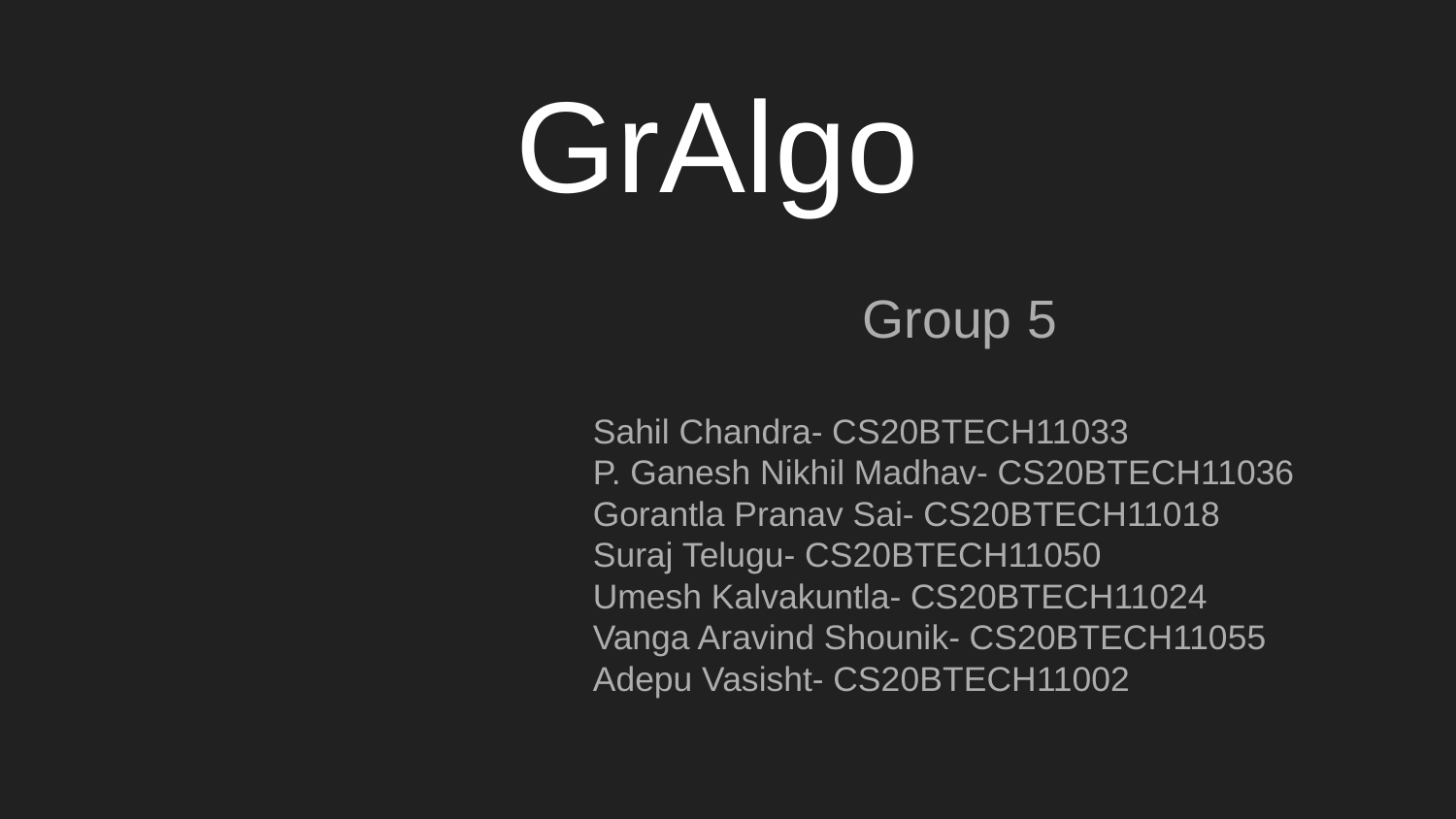

# GrAlgo
                                                     Group 5
Sahil Chandra- CS20BTECH11033
P. Ganesh Nikhil Madhav- CS20BTECH11036
Gorantla Pranav Sai- CS20BTECH11018
Suraj Telugu- CS20BTECH11050
Umesh Kalvakuntla- CS20BTECH11024
Vanga Aravind Shounik- CS20BTECH11055
Adepu Vasisht- CS20BTECH11002